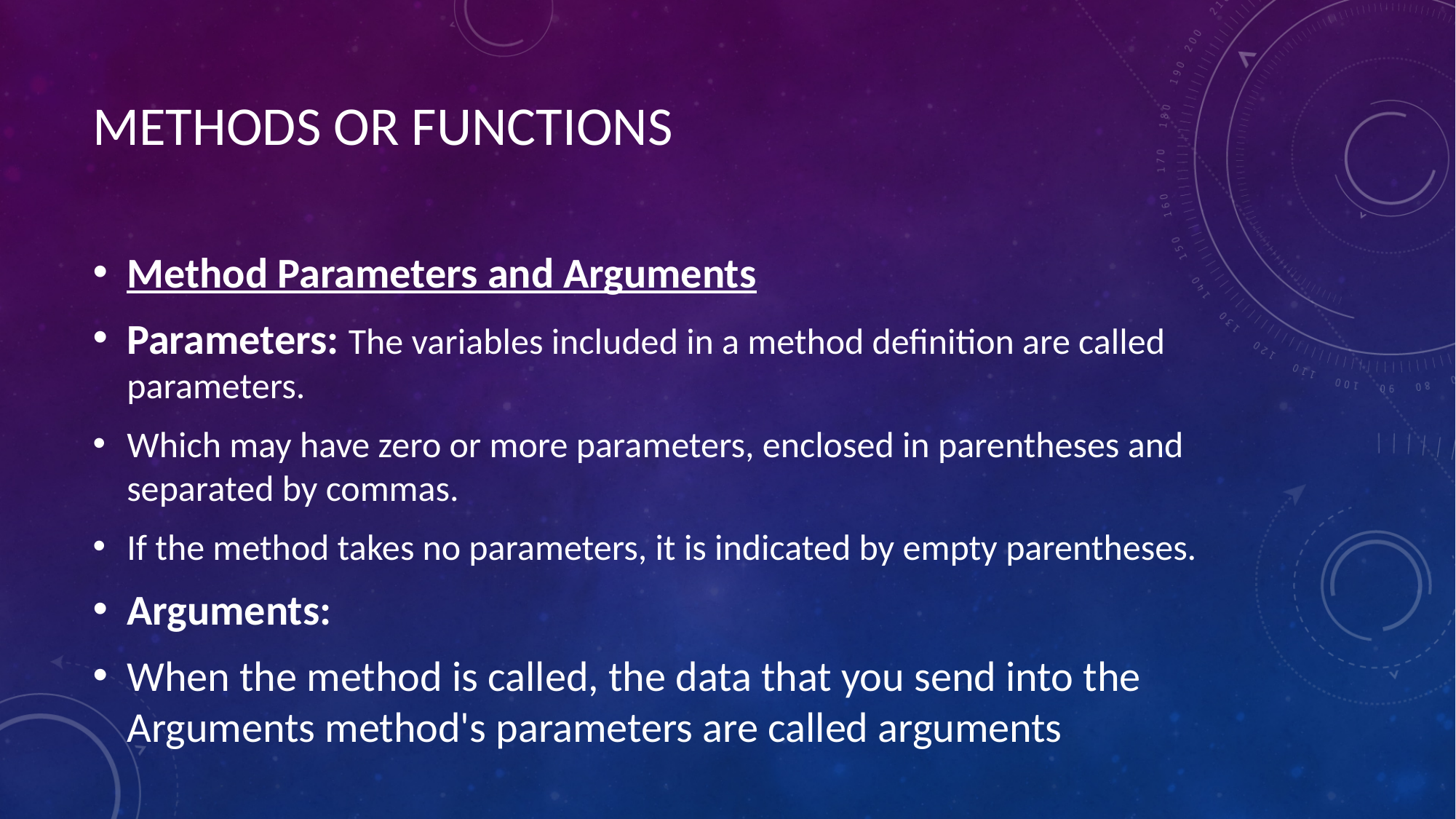

# METHODS OR FUNCTIONS
Method Parameters and Arguments
Parameters: The variables included in a method definition are called parameters.
Which may have zero or more parameters, enclosed in parentheses and separated by commas.
If the method takes no parameters, it is indicated by empty parentheses.
Arguments:
When the method is called, the data that you send into the Arguments method's parameters are called arguments